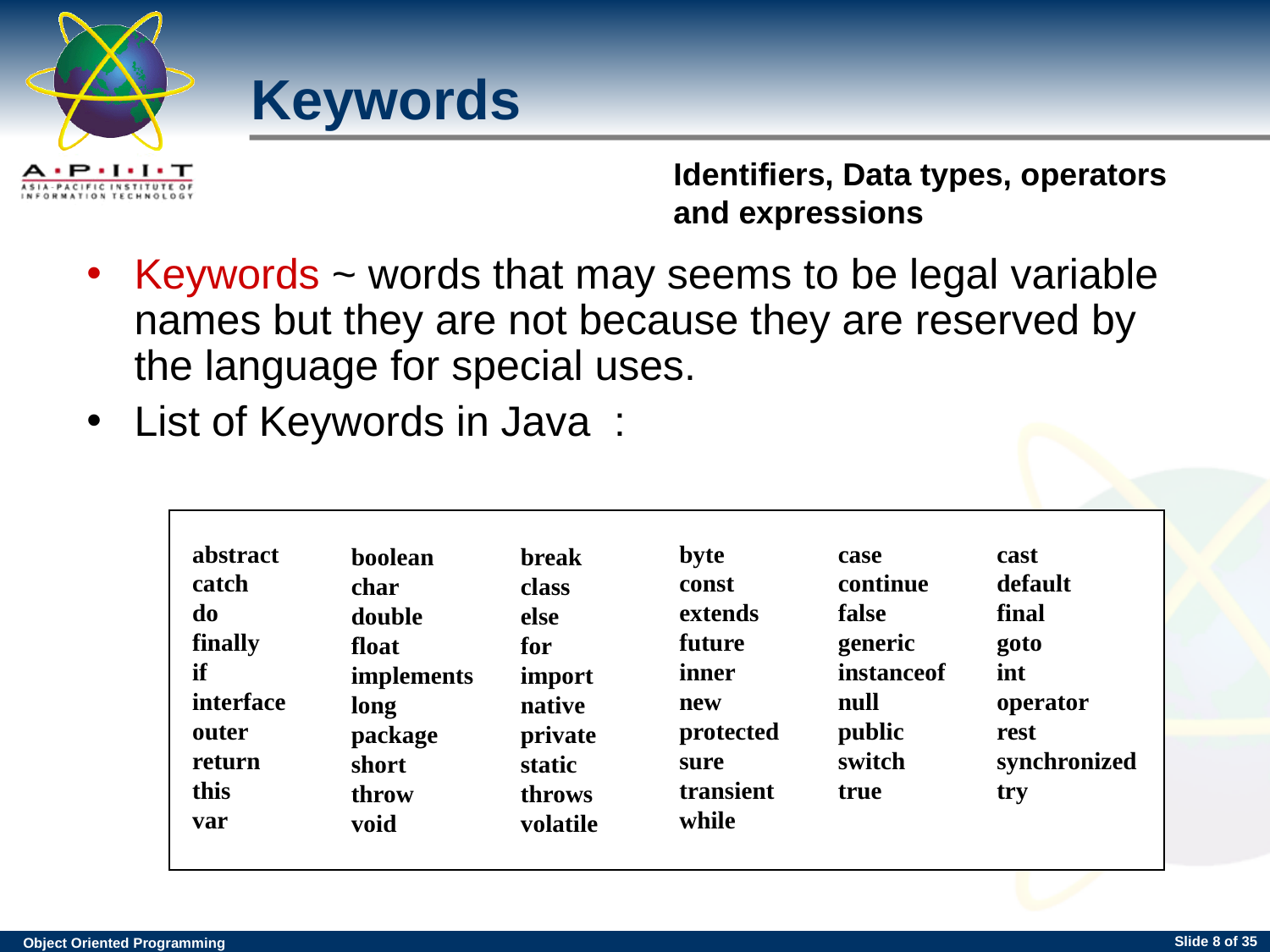

Keywords
Keywords ~ words that may seems to be legal variable names but they are not because they are reserved by the language for special uses.
List of Keywords in Java  :

abstract
catch
do
finally
if
interface
outer
return
this
var
byte
const
extends
future
inner
new
protected
sure
transient
while
case
continue
false
generic
instanceof
null
public
switch
true
cast
default
final
goto
int
operator
rest
synchronized
try
boolean char
double
float
implements
long
package
short
throw
void
break
class
else
for
import
native
private
static
throws
volatile
Slide 8 of 35